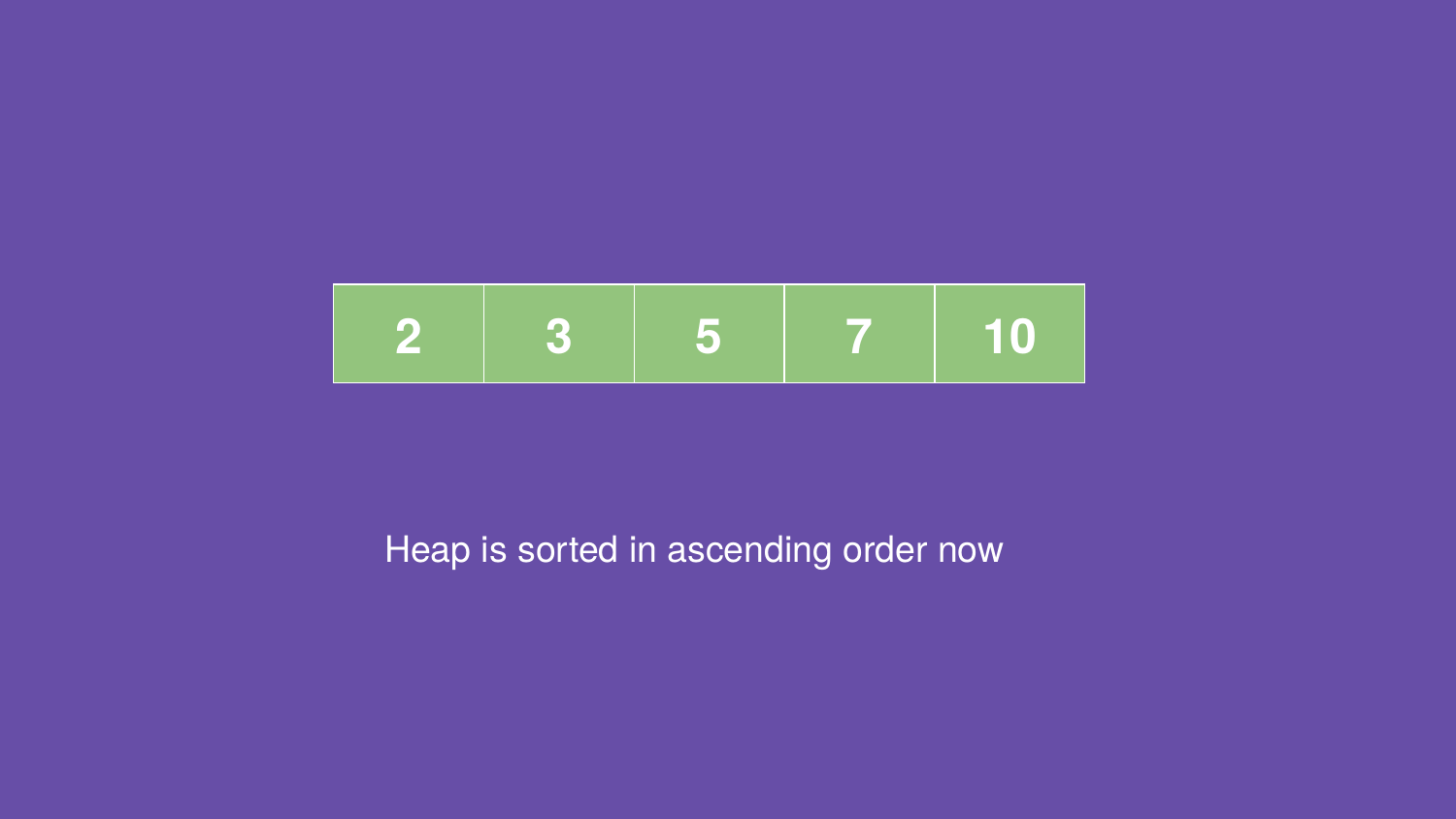

| 2 | 3 | 5 | 7 | 10 |
| --- | --- | --- | --- | --- |
Heap is sorted in ascending order now